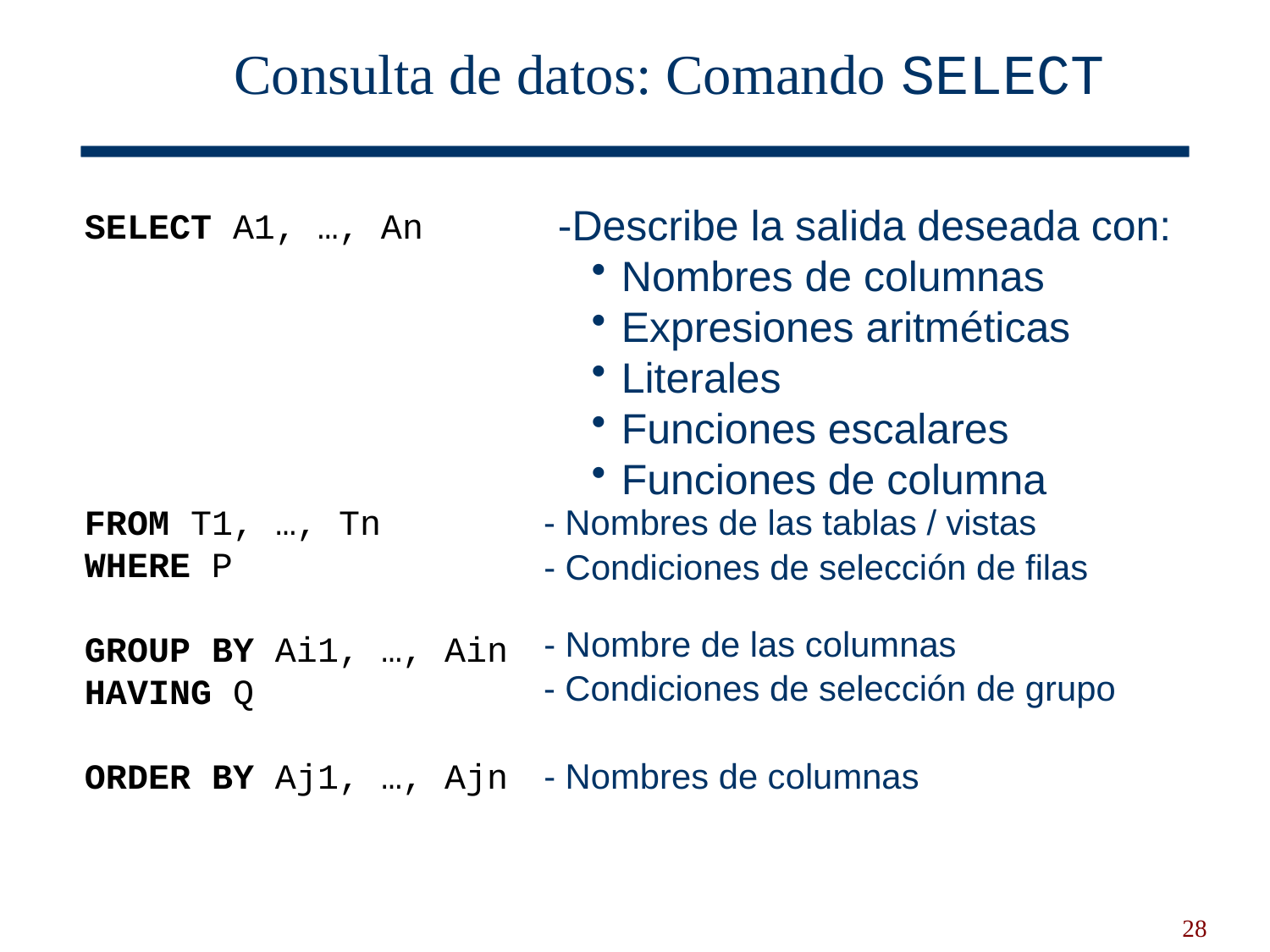

Consulta de datos: Comando SELECT
-Describe la salida deseada con:
Nombres de columnas
Expresiones aritméticas
Literales
Funciones escalares
Funciones de columna
SELECT A1, …, An

FROM T1, …, Tn
WHERE P

GROUP BY Ai1, …, Ain
HAVING Q

ORDER BY Aj1, …, Ajn
- Nombres de las tablas / vistas
- Condiciones de selección de filas
- Nombre de las columnas
- Condiciones de selección de grupo
- Nombres de columnas
28